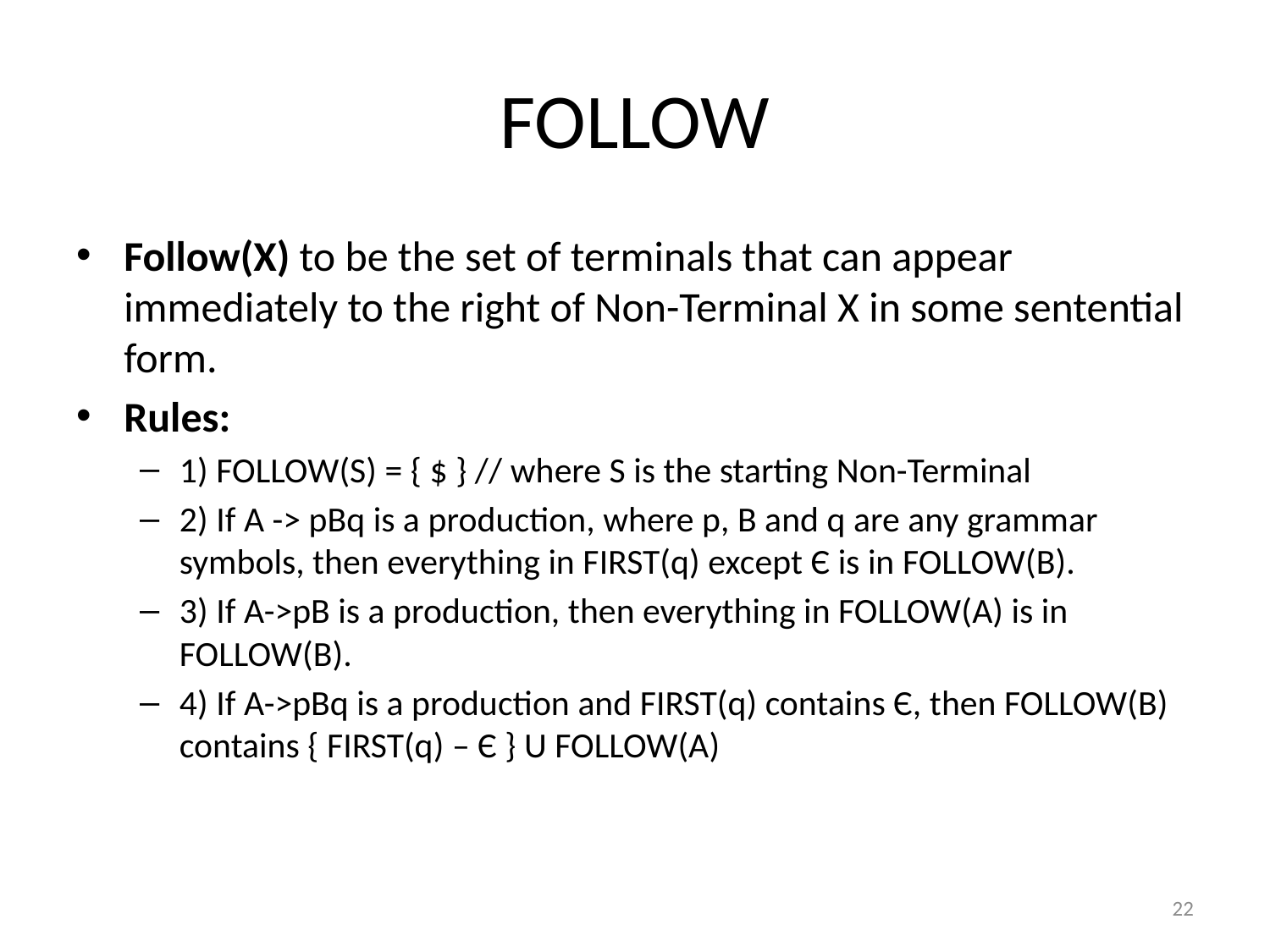

# FOLLOW
Follow(X) to be the set of terminals that can appear immediately to the right of Non-Terminal X in some sentential form.
Rules:
1) FOLLOW(S) = { $ } // where S is the starting Non-Terminal
2) If A -> pBq is a production, where p, B and q are any grammar symbols, then everything in FIRST(q) except Є is in FOLLOW(B).
3) If A->pB is a production, then everything in FOLLOW(A) is in FOLLOW(B).
4) If A->pBq is a production and FIRST(q) contains Є, then FOLLOW(B) contains { FIRST(q) – Є } U FOLLOW(A)

22